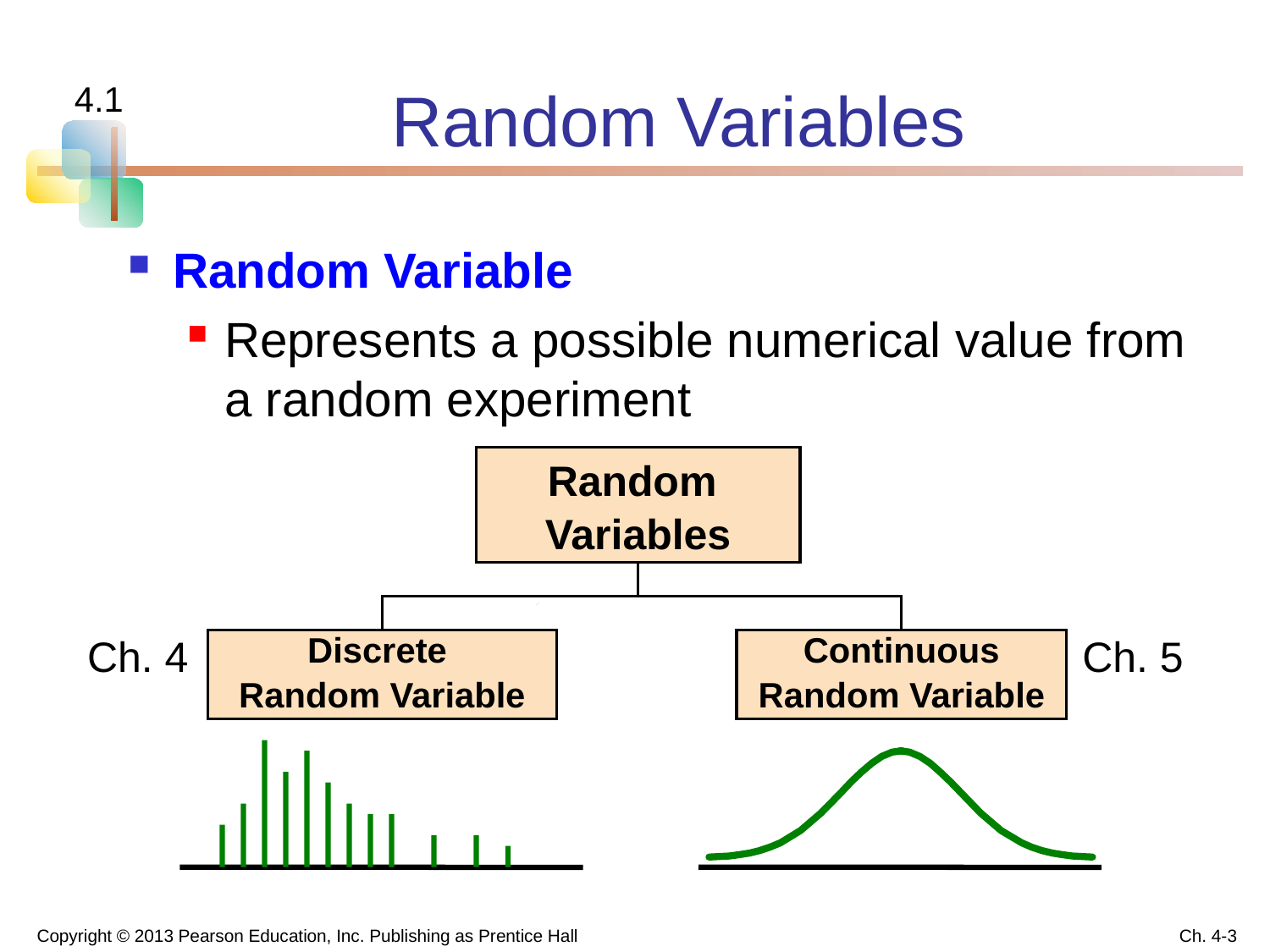

# Random Variables
4.1
Random Variable
Represents a possible numerical value from a random experiment

Random
Variables

Ch. 4
Ch. 5
Discrete
Random Variable
Continuous
Random Variable

Copyright © 2013 Pearson Education, Inc. Publishing as Prentice Hall
Ch. 4-3